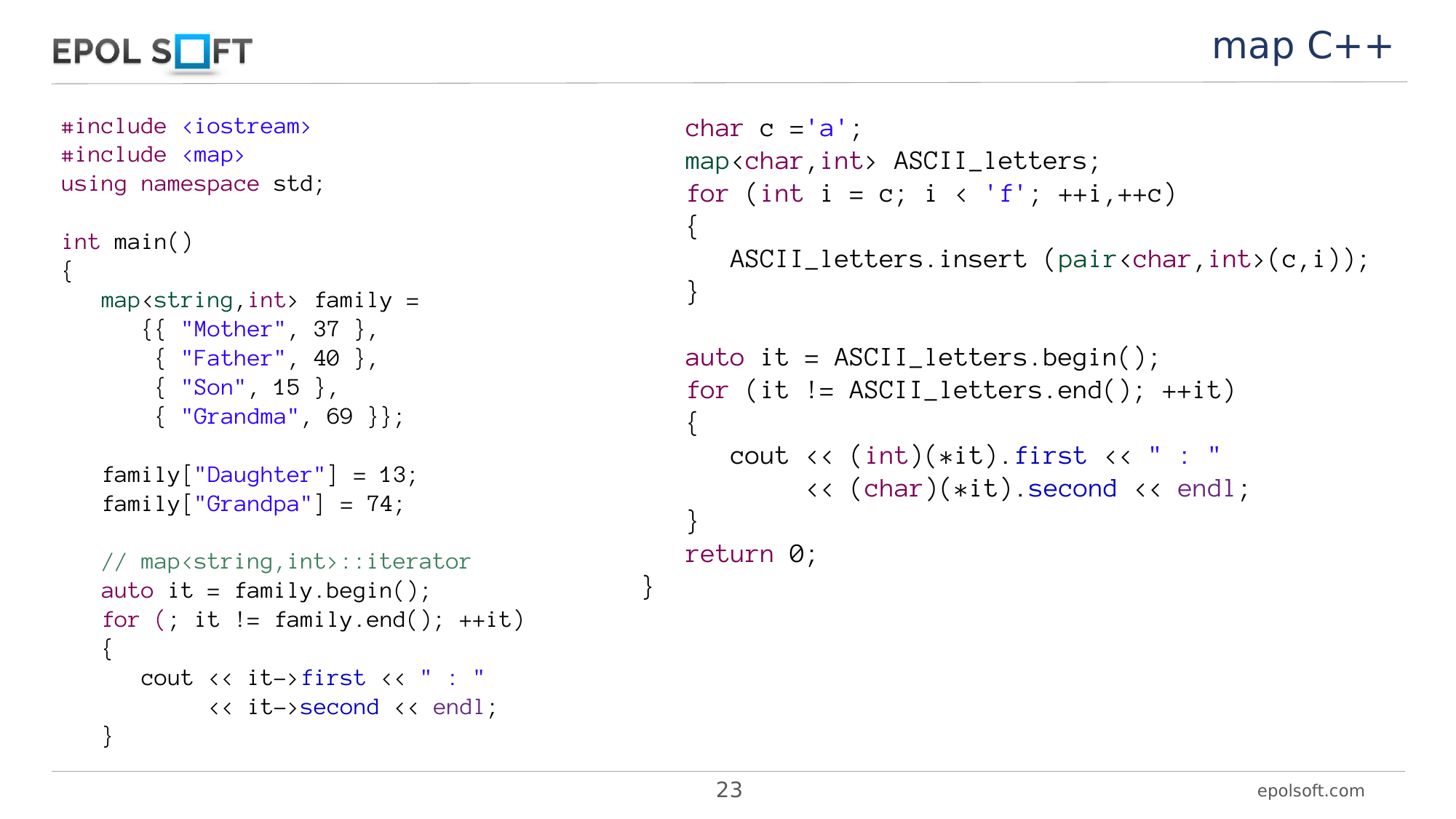

map С++
#include <iostream>
#include <map>
using namespace std;

int main()
{
   map<string,int> family =
      {{ "Mother", 37 },
       { "Father", 40 },
       { "Son", 15 },
       { "Grandma", 69 }};

   family["Daughter"] = 13;
   family["Grandpa"] = 74;

   // map<string,int>::iterator
   auto it = family.begin();
   for (; it != family.end(); ++it)
   {
      cout << it->first << " : "
           << it->second << endl;
   }

   char c ='a';
   map<char,int> ASCII_letters;
   for (int i = c; i < 'f'; ++i,++c)
   {
      ASCII_letters.insert (pair<char,int>(c,i));
   }

   auto it = ASCII_letters.begin();
   for (it != ASCII_letters.end(); ++it)
   {
      cout << (int)(*it).first << " : "
           << (char)(*it).second << endl;
   }
   return 0;
}
23